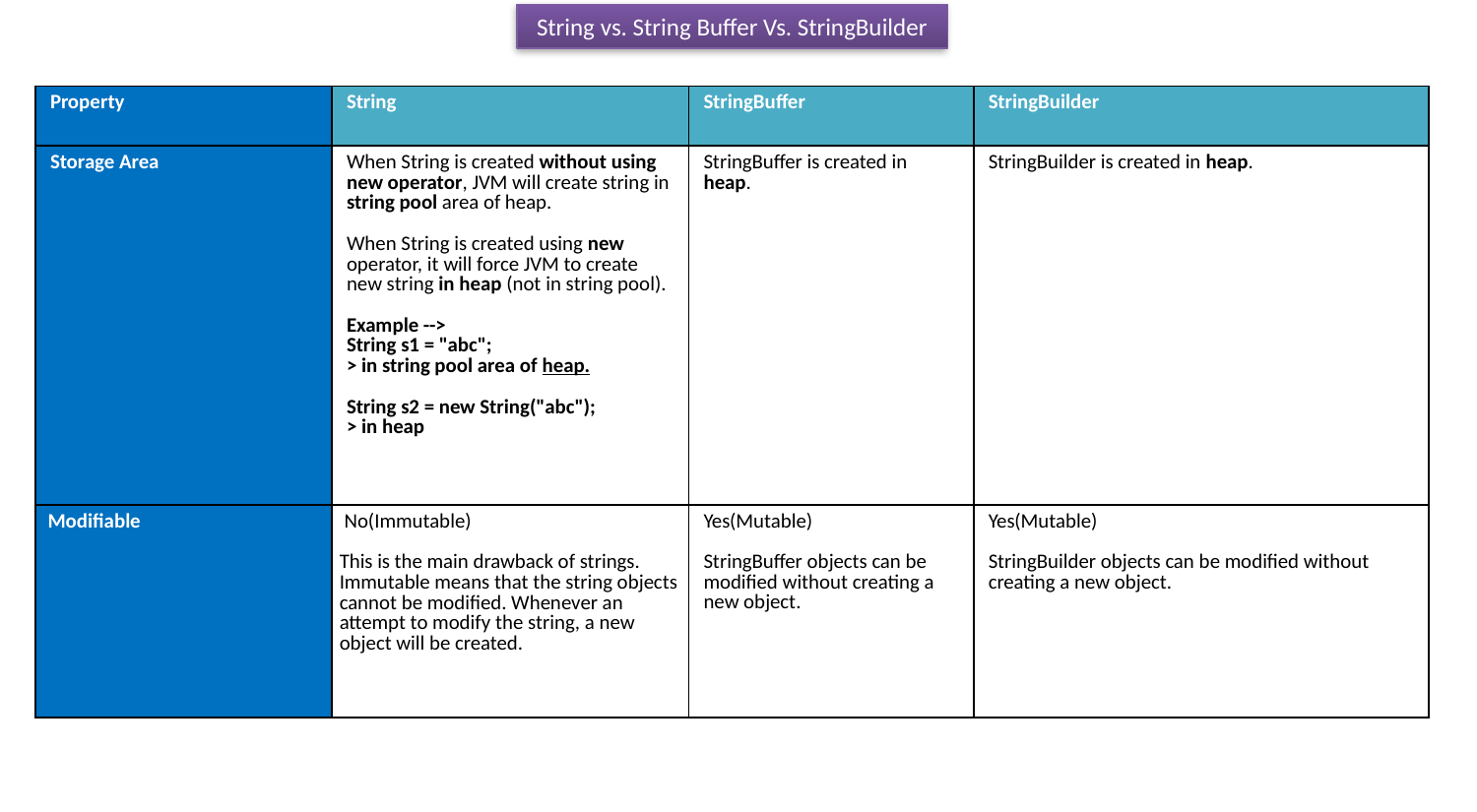

String vs. String Buffer Vs. StringBuilder
| Property | String | StringBuffer | StringBuilder |
| --- | --- | --- | --- |
| Storage Area | When String is created without using new operator, JVM will create string in string pool area of heap. When String is created using new operator, it will force JVM to create new string in heap (not in string pool). Example --> String s1 = "abc"; > in string pool area of heap. String s2 = new String("abc"); > in heap | StringBuffer is created in heap. | StringBuilder is created in heap. |
| Modifiable | No(Immutable) This is the main drawback of strings. Immutable means that the string objects cannot be modified. Whenever an attempt to modify the string, a new object will be created. | Yes(Mutable) StringBuffer objects can be modified without creating a new object. | Yes(Mutable) StringBuilder objects can be modified without creating a new object. |